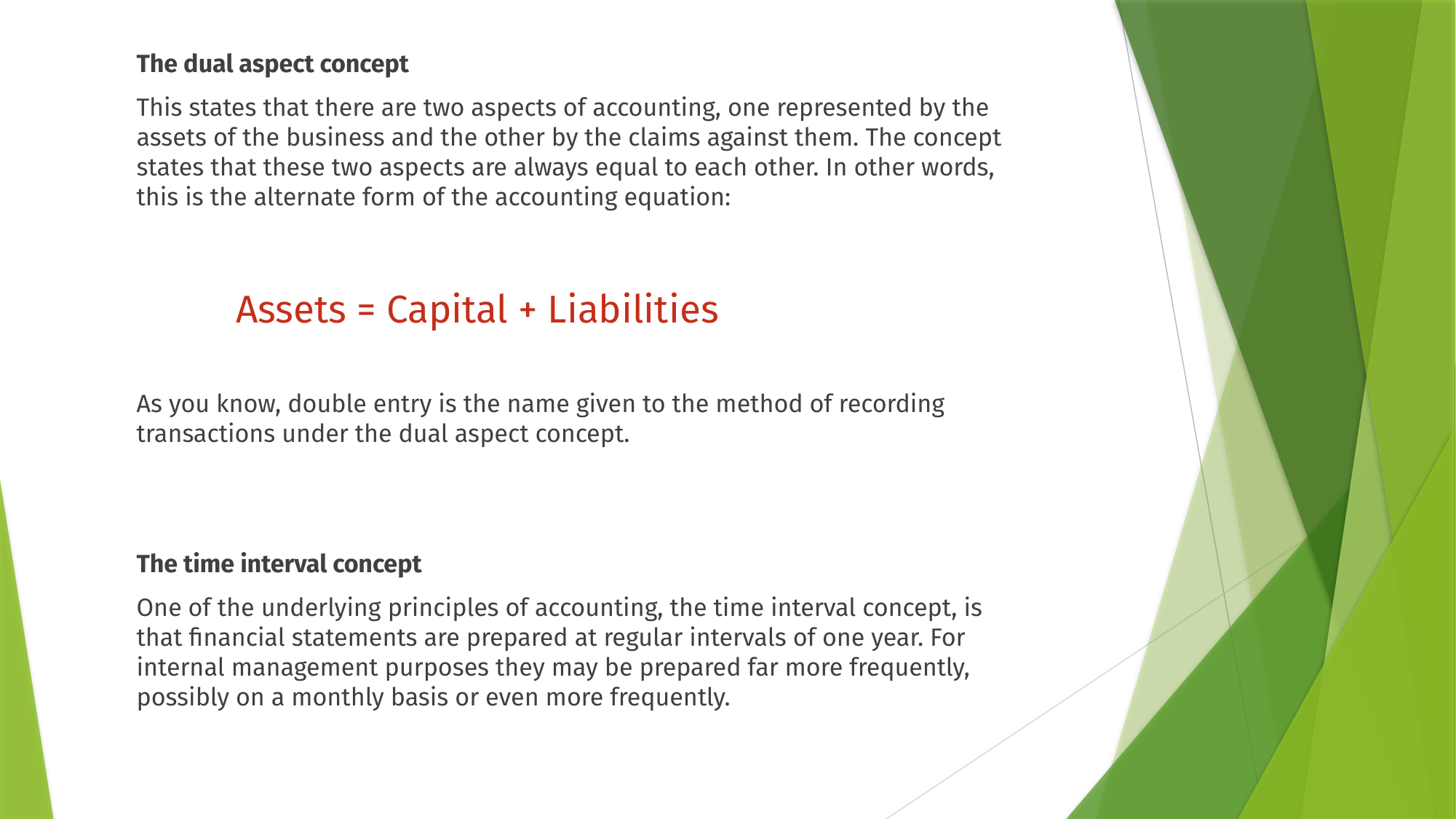

The dual aspect concept
This states that there are two aspects of accounting, one represented by the assets of the business and the other by the claims against them. The concept states that these two aspects are always equal to each other. In other words, this is the alternate form of the accounting equation:

			Assets = Capital + Liabilities

As you know, double entry is the name given to the method of recording transactions under the dual aspect concept.

The time interval concept
One of the underlying principles of accounting, the time interval concept, is that financial statements are prepared at regular intervals of one year. For internal management purposes they may be prepared far more frequently, possibly on a monthly basis or even more frequently.